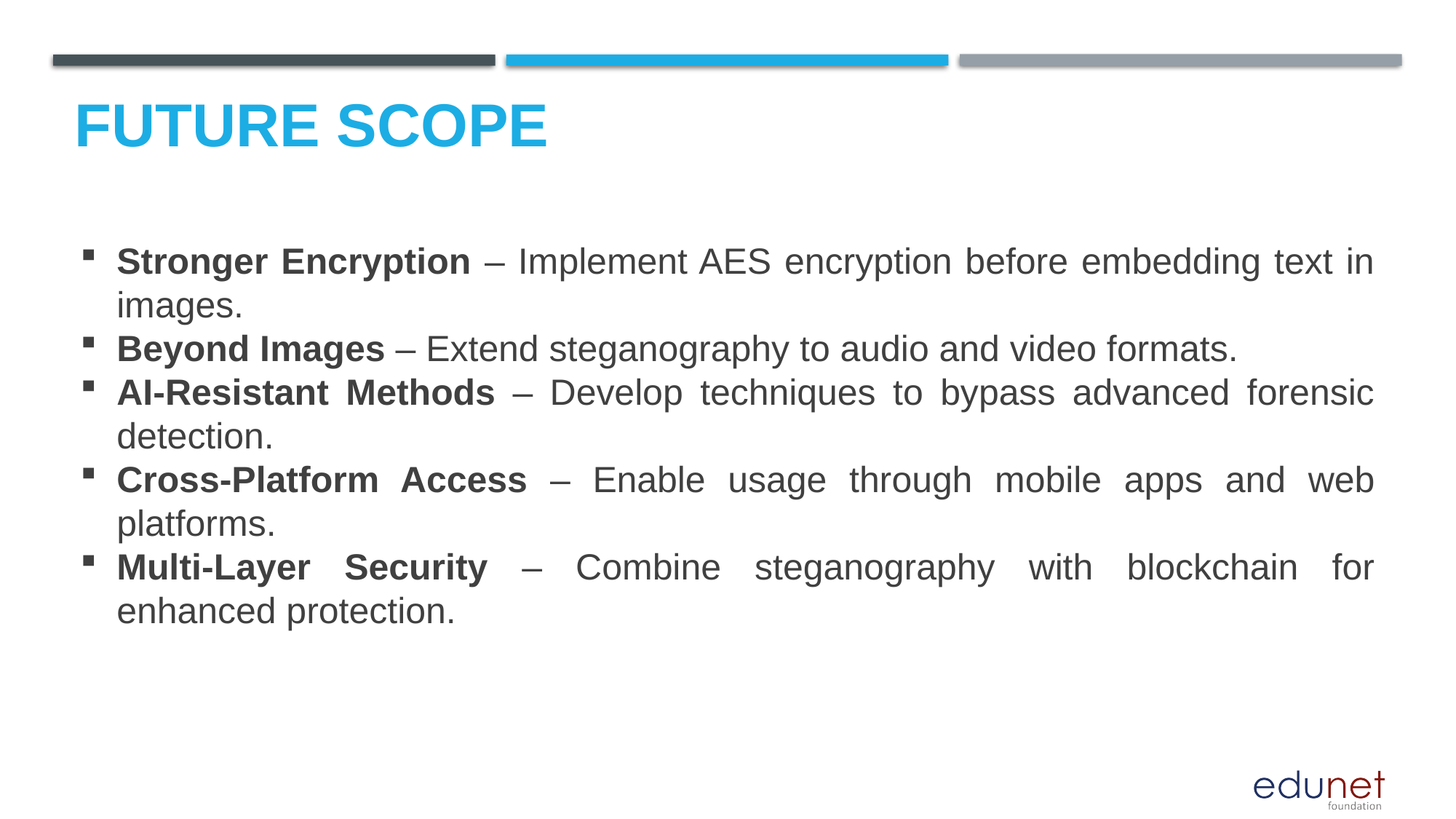

Future scope
Stronger Encryption – Implement AES encryption before embedding text in images.
Beyond Images – Extend steganography to audio and video formats.
AI-Resistant Methods – Develop techniques to bypass advanced forensic detection.
Cross-Platform Access – Enable usage through mobile apps and web platforms.
Multi-Layer Security – Combine steganography with blockchain for enhanced protection.